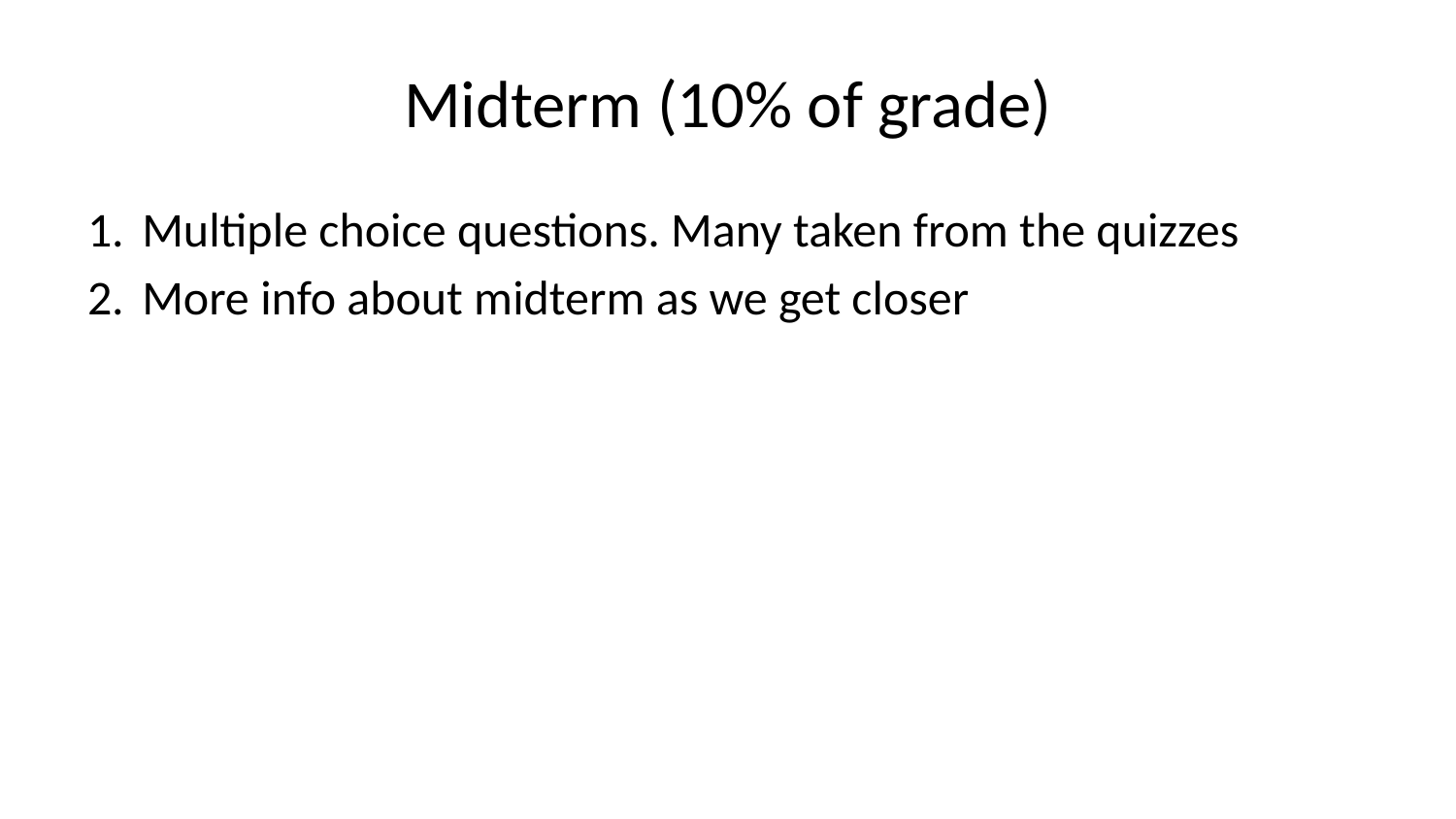

# Midterm (10% of grade)
Multiple choice questions. Many taken from the quizzes
More info about midterm as we get closer